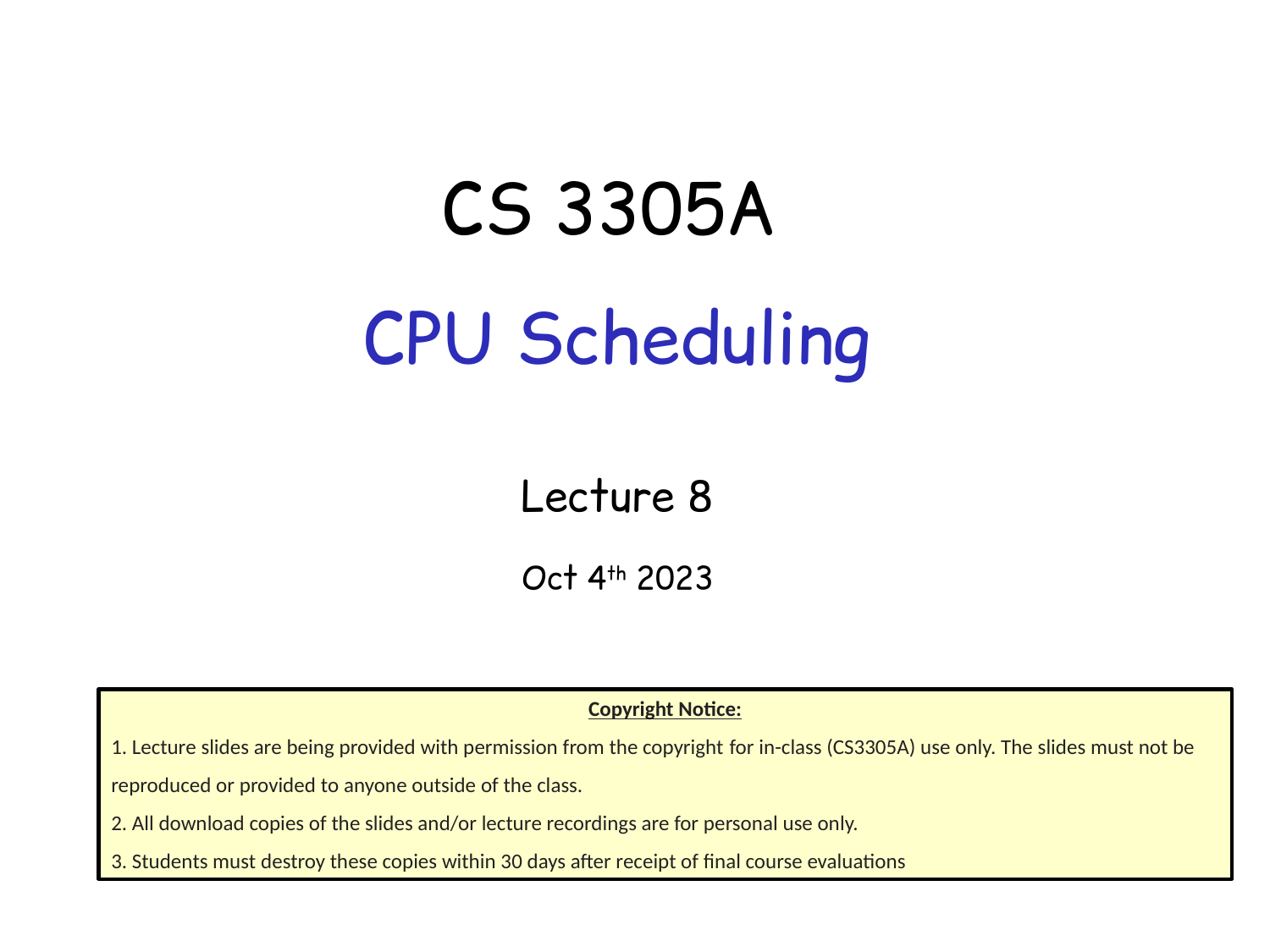

CS 3305A
CPU Scheduling
Lecture 8
Oct 4th 2023
Copyright Notice:
1. Lecture slides are being provided with permission from the copyright for in-class (CS3305A) use only. The slides must not be reproduced or provided to anyone outside of the class.
2. All download copies of the slides and/or lecture recordings are for personal use only.
3. Students must destroy these copies within 30 days after receipt of final course evaluations